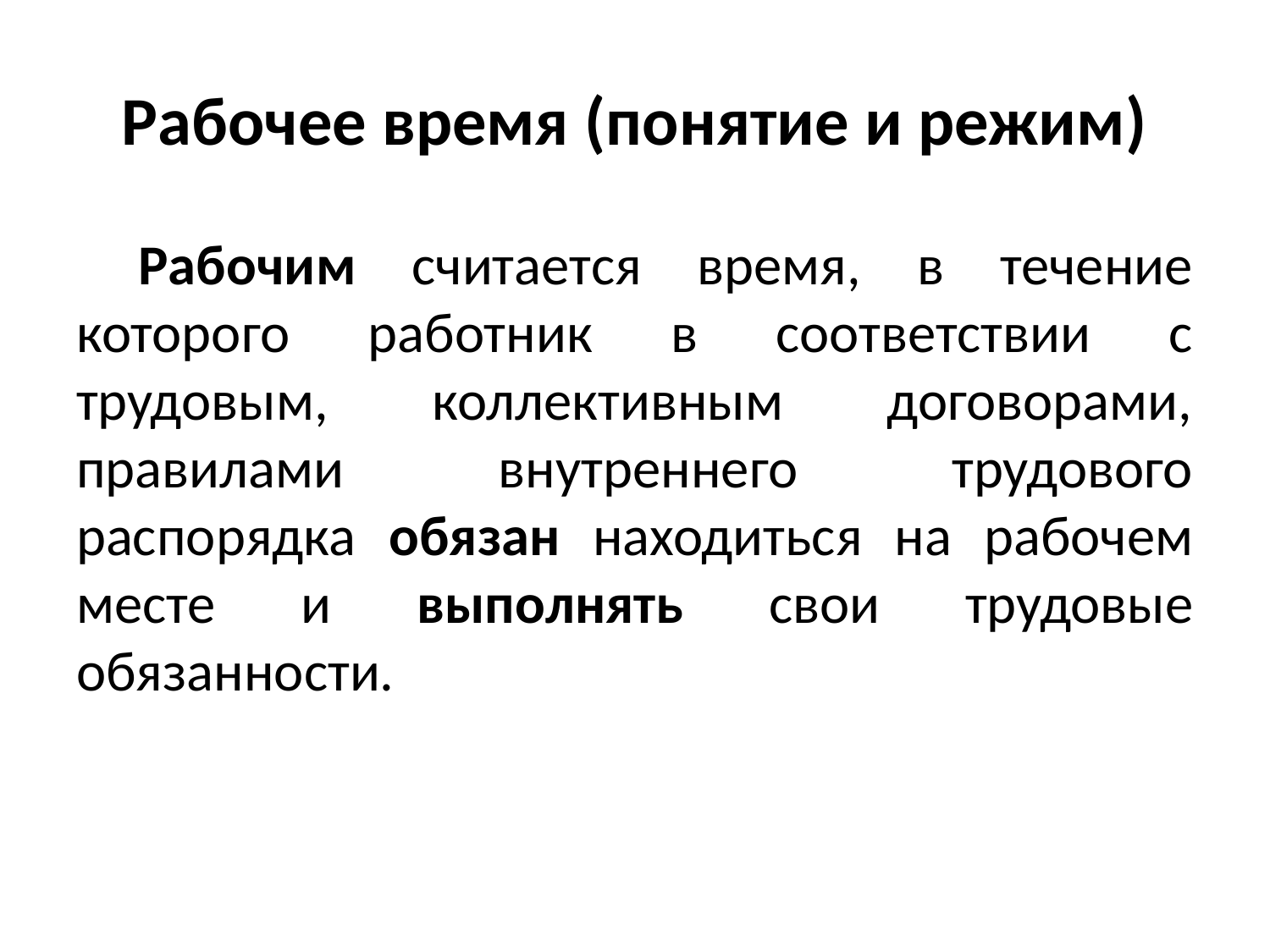

# Рабочее время (понятие и режим)
Рабочим считается время, в течение которого работник в соответствии с трудовым, коллективным договорами, правилами внутреннего трудового распорядка обязан находиться на рабочем месте и выполнять свои трудовые обязанности.